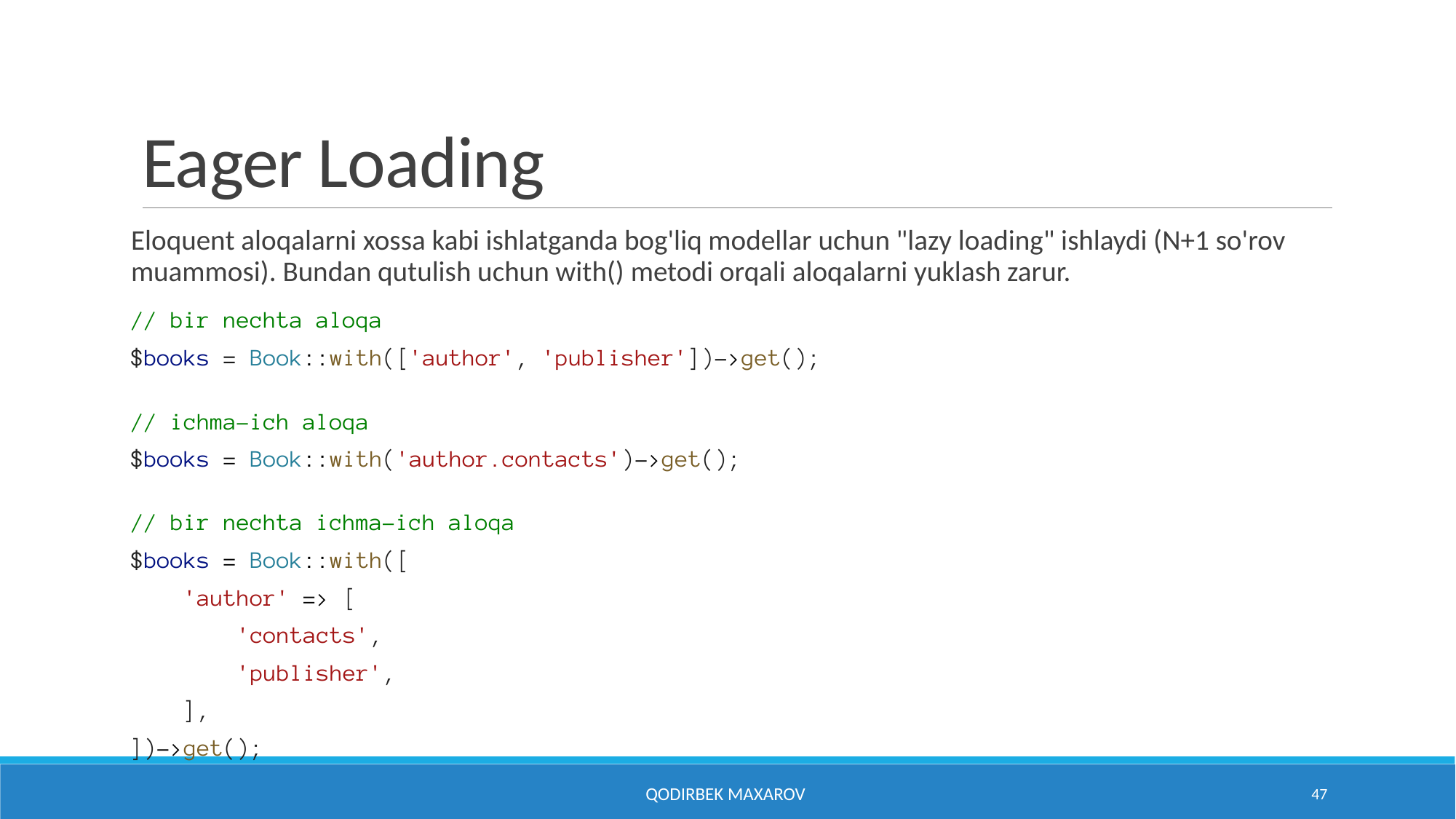

# Eager Loading
Eloquent aloqalarni xossa kabi ishlatganda bog'liq modellar uchun "lazy loading" ishlaydi (N+1 so'rov muammosi). Bundan qutulish uchun with() metodi orqali aloqalarni yuklash zarur.
// bir nechta aloqa
$books = Book::with(['author', 'publisher'])->get();
// ichma-ich aloqa
$books = Book::with('author.contacts')->get();
// bir nechta ichma-ich aloqa
$books = Book::with([
    'author' => [
        'contacts',
        'publisher',
    ],
])->get();
Qodirbek Maxarov
47